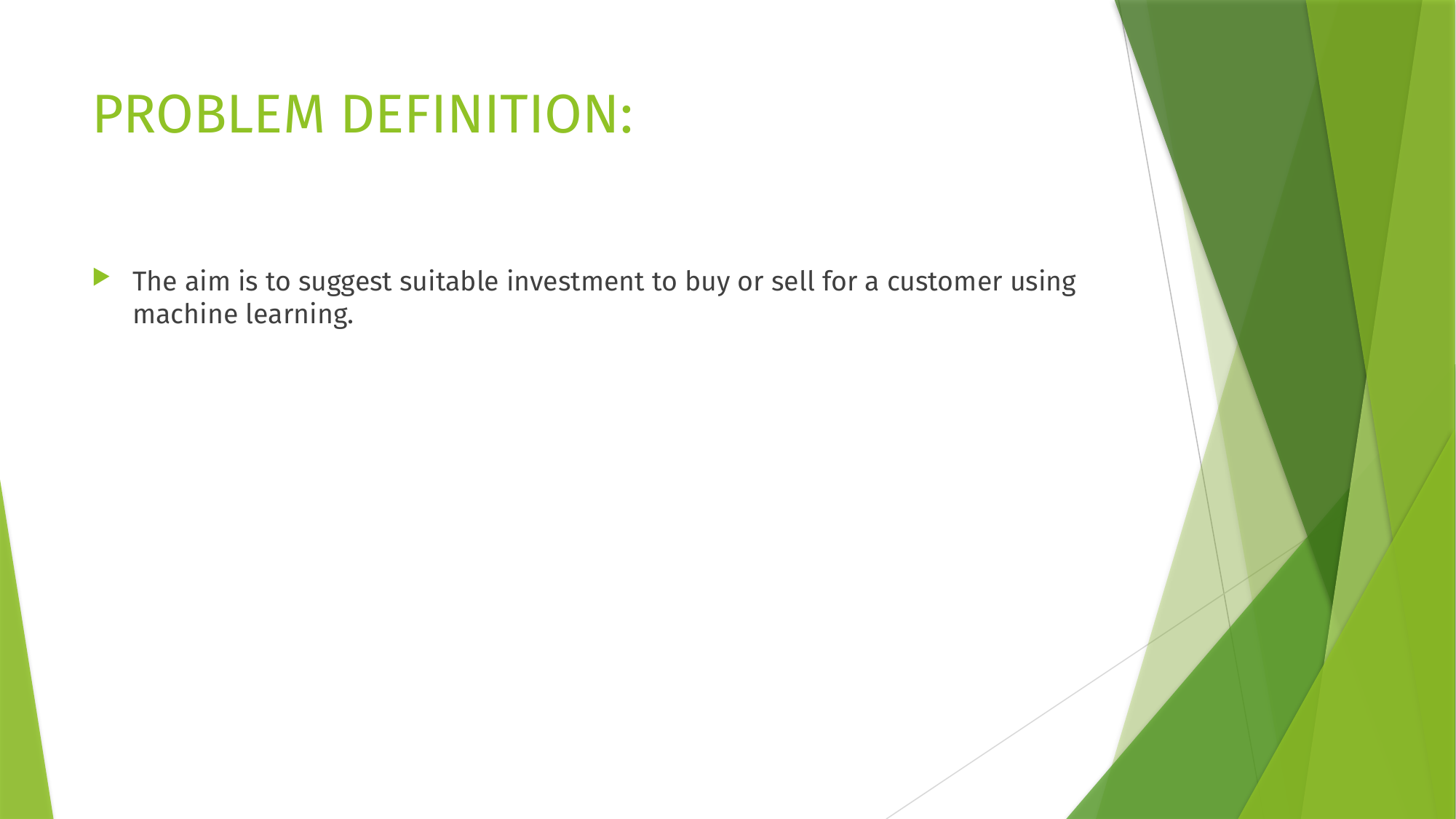

# PROBLEM DEFINITION:
The aim is to suggest suitable investment to buy or sell for a customer using machine learning.